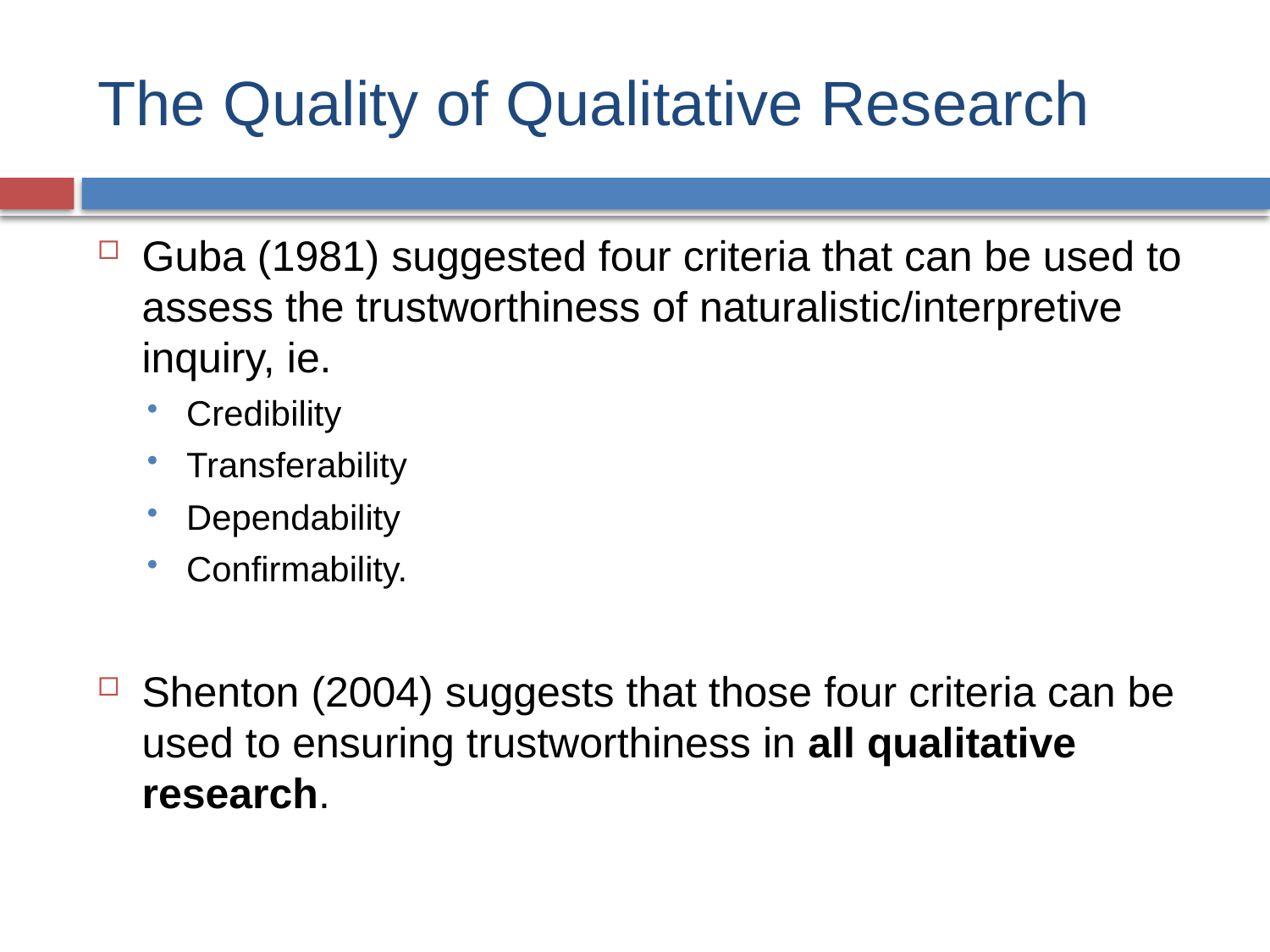

# The Quality of Qualitative Research
Guba (1981) suggested four criteria that can be used to assess the trustworthiness of naturalistic/interpretive inquiry, ie.
Credibility
Transferability
Dependability
Confirmability.

Shenton (2004) suggests that those four criteria can be used to ensuring trustworthiness in all qualitative research.